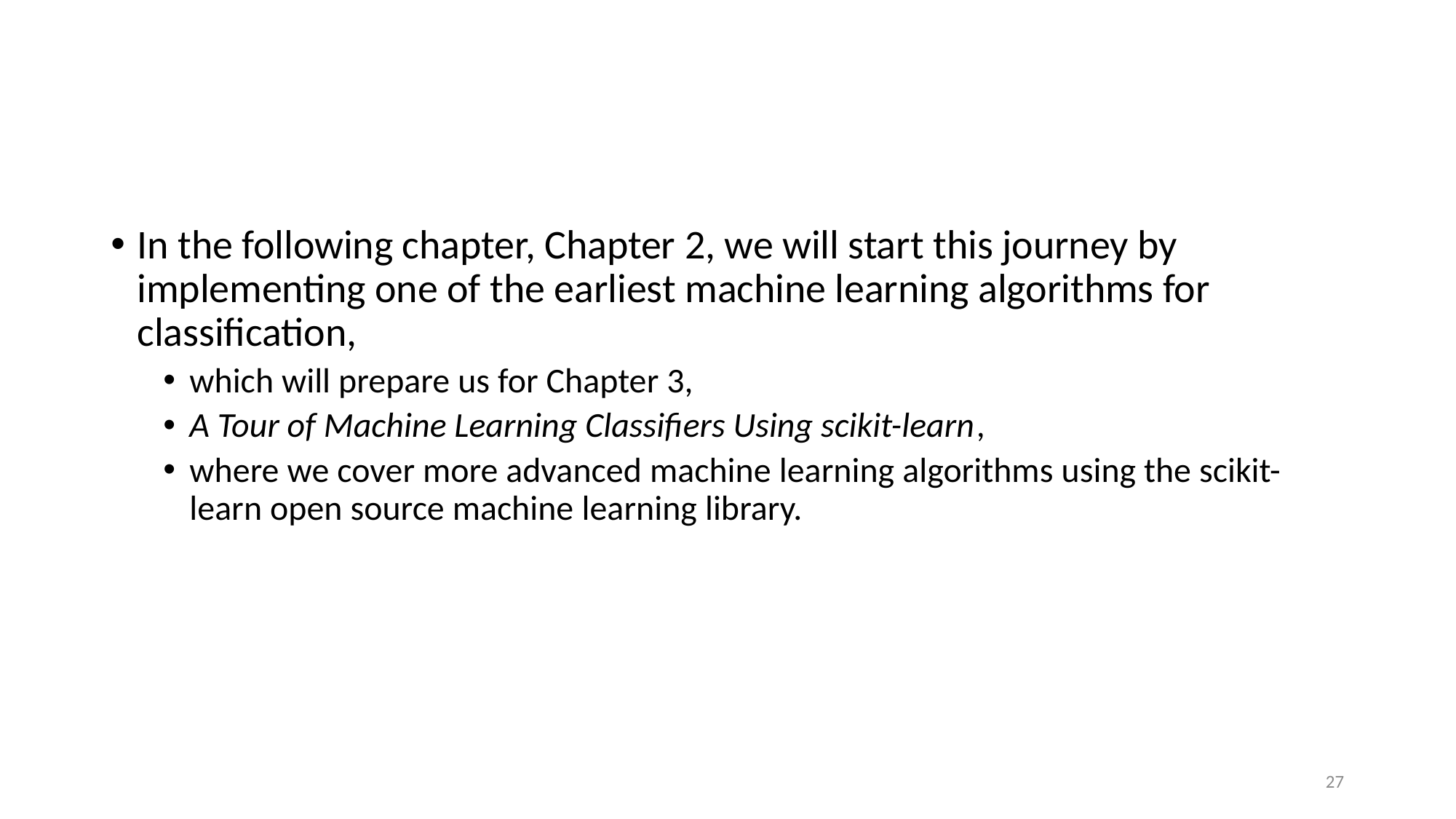

#
In the following chapter, Chapter 2, we will start this journey by implementing one of the earliest machine learning algorithms for classification,
which will prepare us for Chapter 3,
A Tour of Machine Learning Classifiers Using scikit-learn,
where we cover more advanced machine learning algorithms using the scikit-learn open source machine learning library.
27